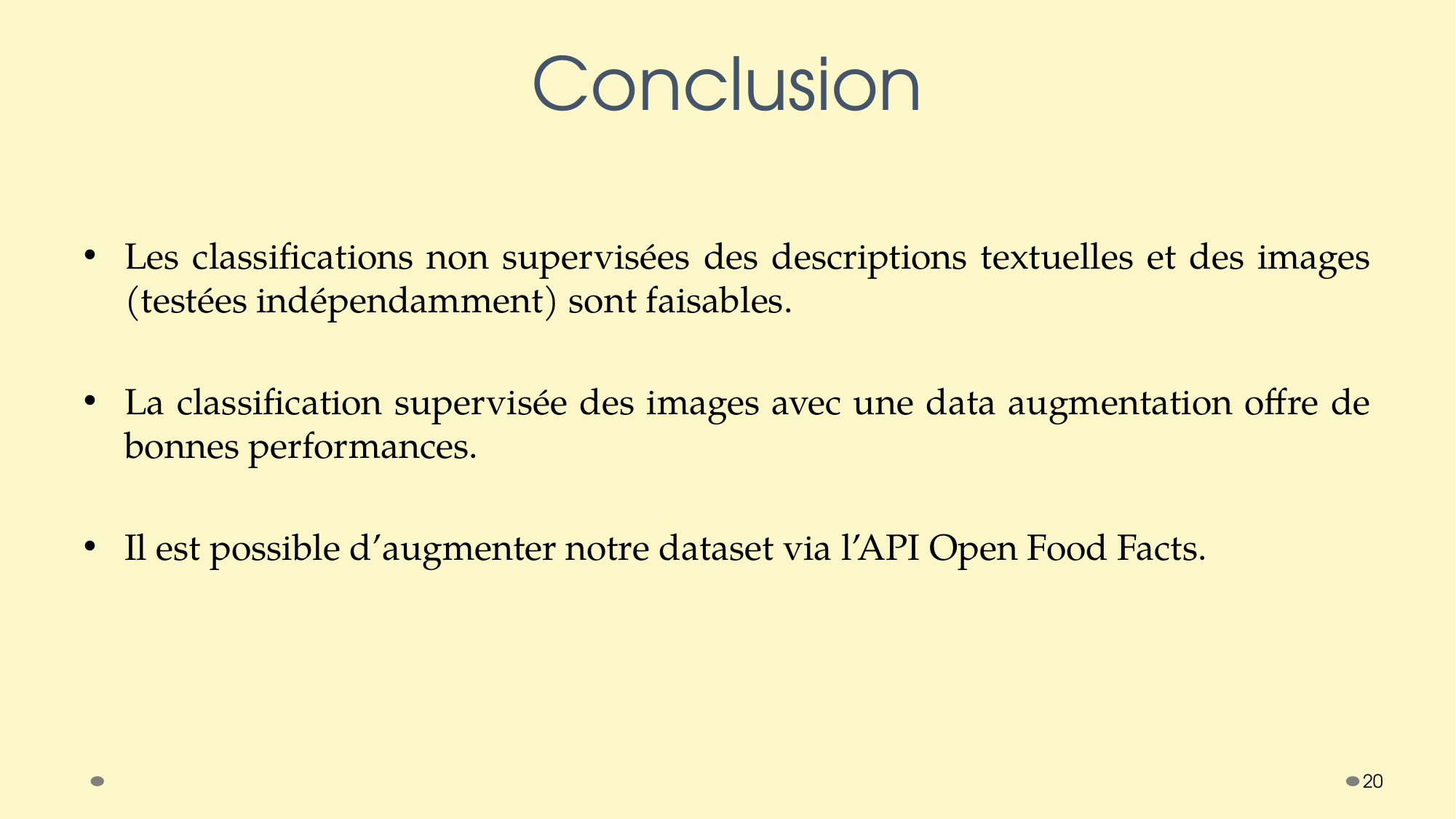

# Conclusion
Les classifications non supervisées des descriptions textuelles et des images (testées indépendamment) sont faisables.

La classification supervisée des images avec une data augmentation offre de bonnes performances.

Il est possible d’augmenter notre dataset via l’API Open Food Facts.
20